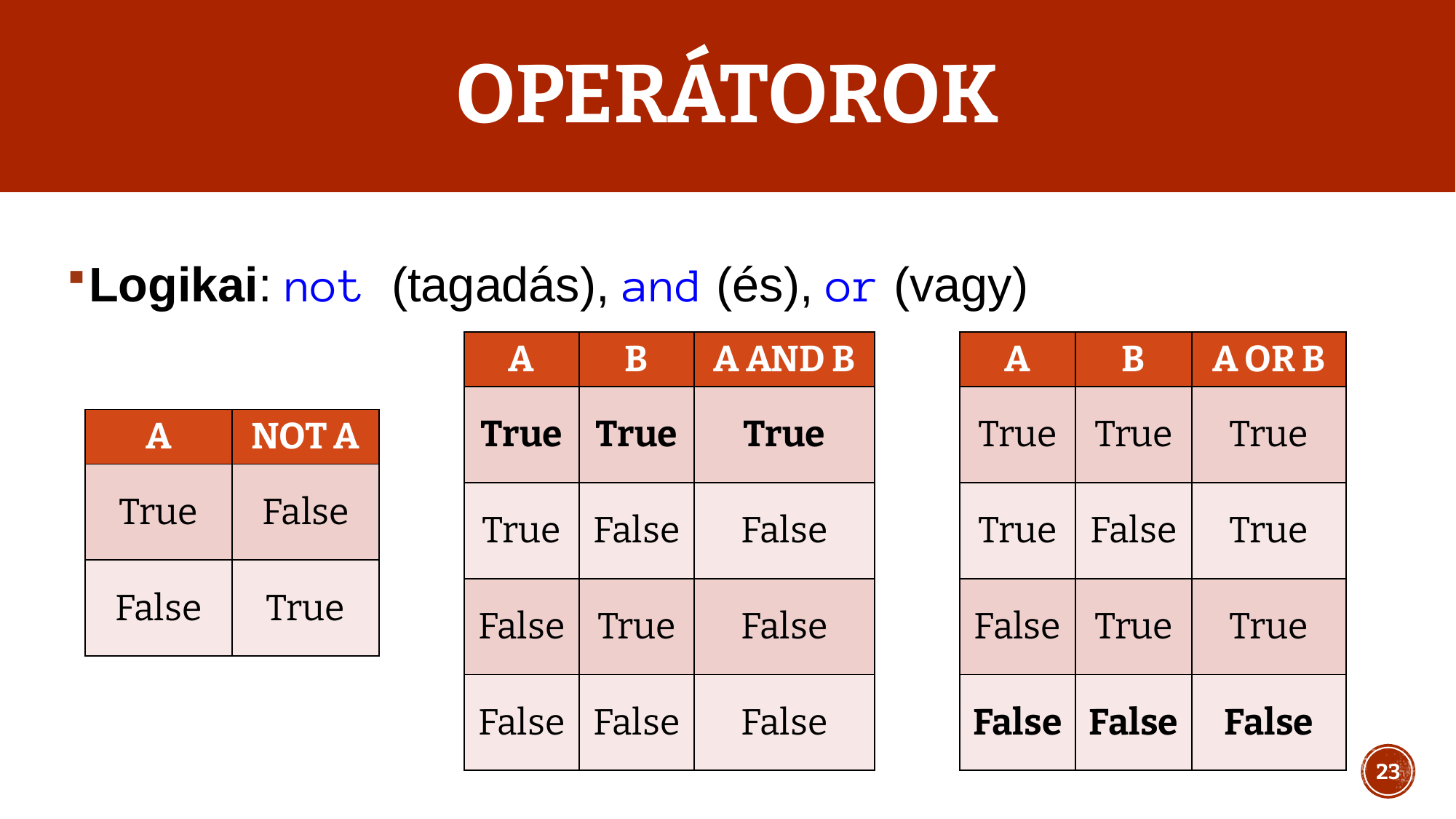

# Operátorok
Logikai: not (tagadás), and (és), or (vagy)
| A | B | A AND B |
| --- | --- | --- |
| True | True | True |
| True | False | False |
| False | True | False |
| False | False | False |
| A | B | A OR B |
| --- | --- | --- |
| True | True | True |
| True | False | True |
| False | True | True |
| False | False | False |
| A | NOT A |
| --- | --- |
| True | False |
| False | True |
23